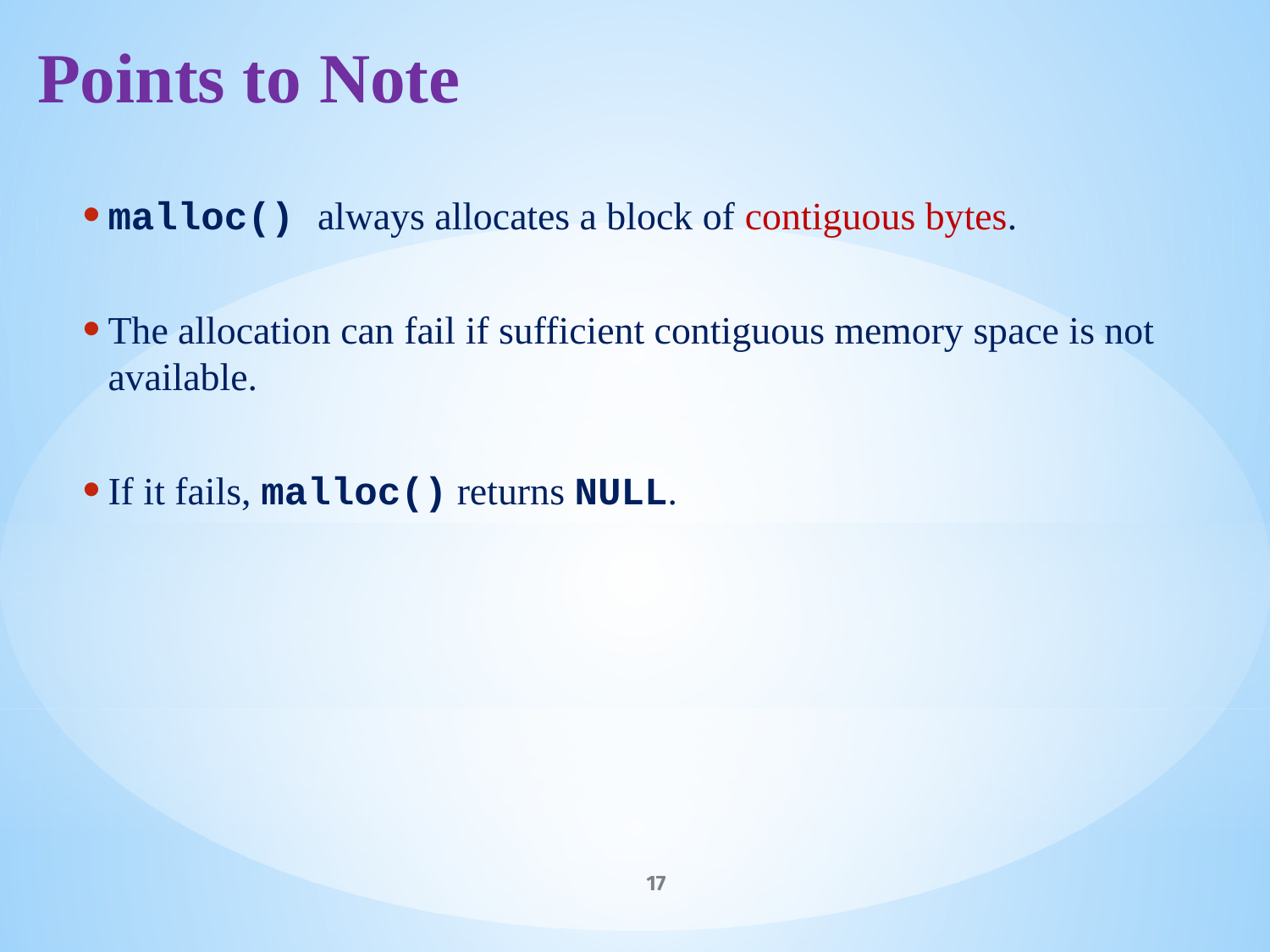

# Points to Note
malloc() always allocates a block of contiguous bytes.

The allocation can fail if sufficient contiguous memory space is not available.

If it fails, malloc() returns NULL.

17